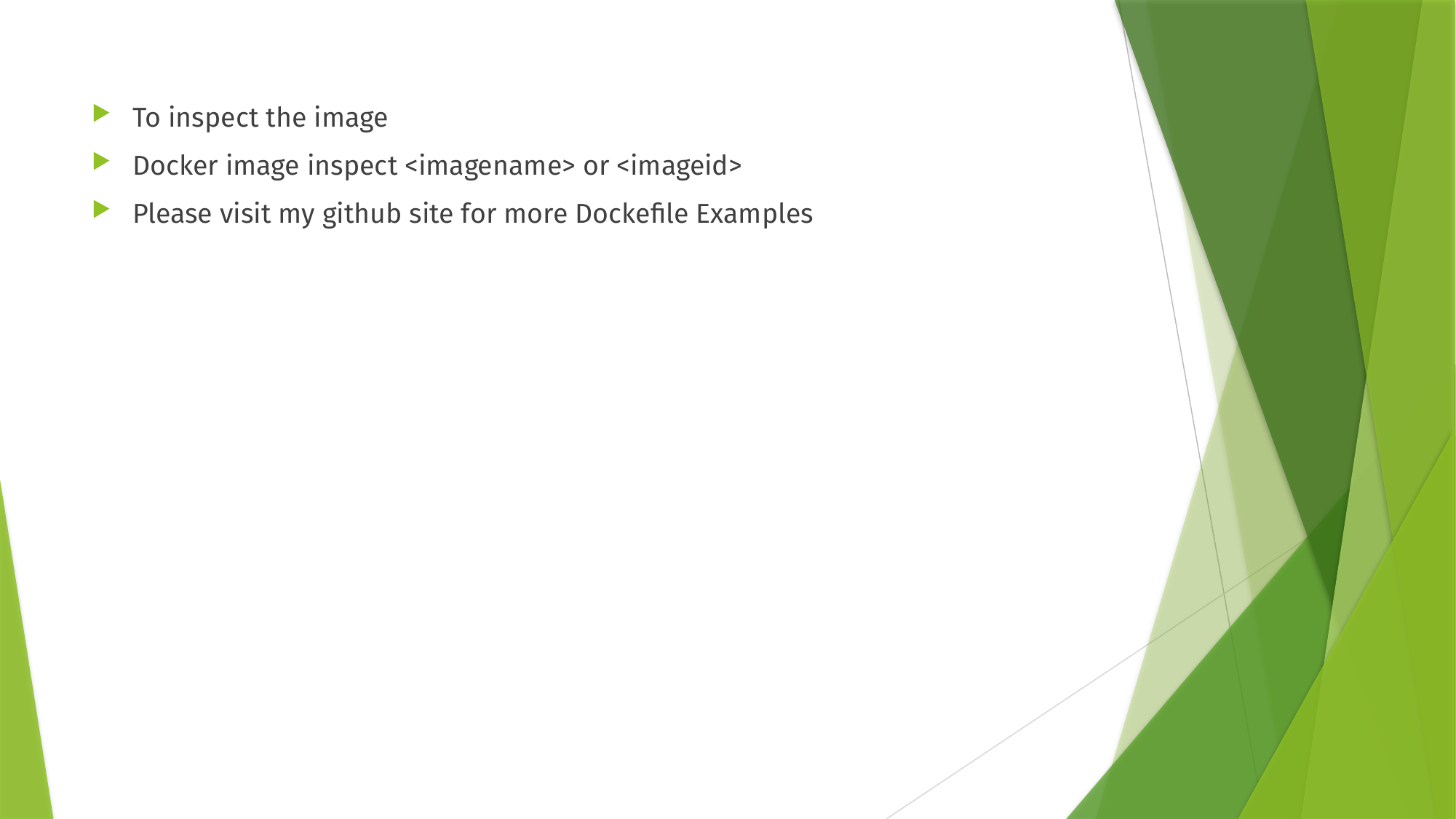

To inspect the image
Docker image inspect <imagename> or <imageid>
Please visit my github site for more Dockefile Examples